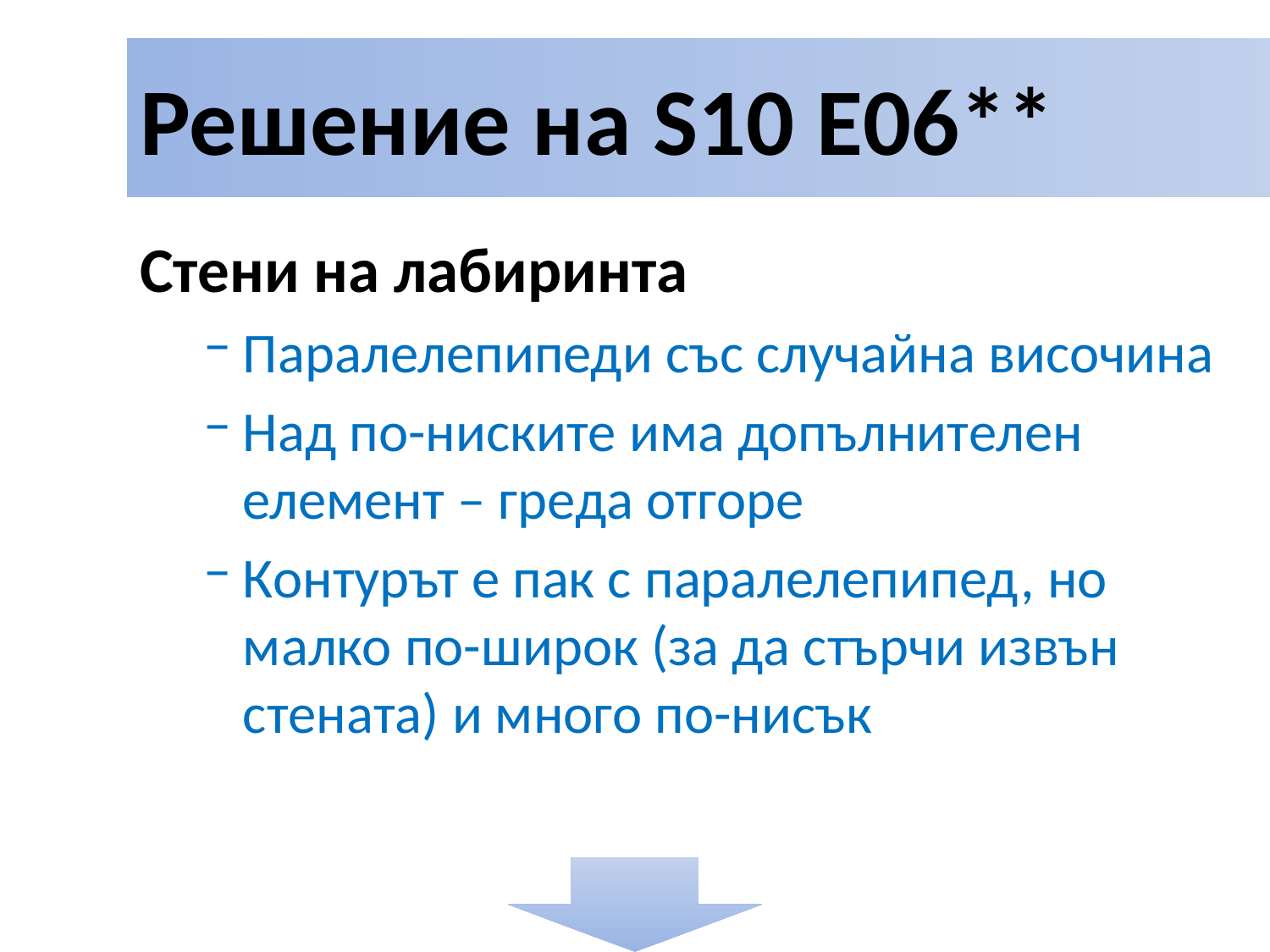

# Решение на S10 E06**
Стени на лабиринта
Паралелепипеди със случайна височина
Над по-ниските има допълнителен елемент – греда отгоре
Контурът е пак с паралелепипед, но малко по-широк (за да стърчи извън стената) и много по-нисък